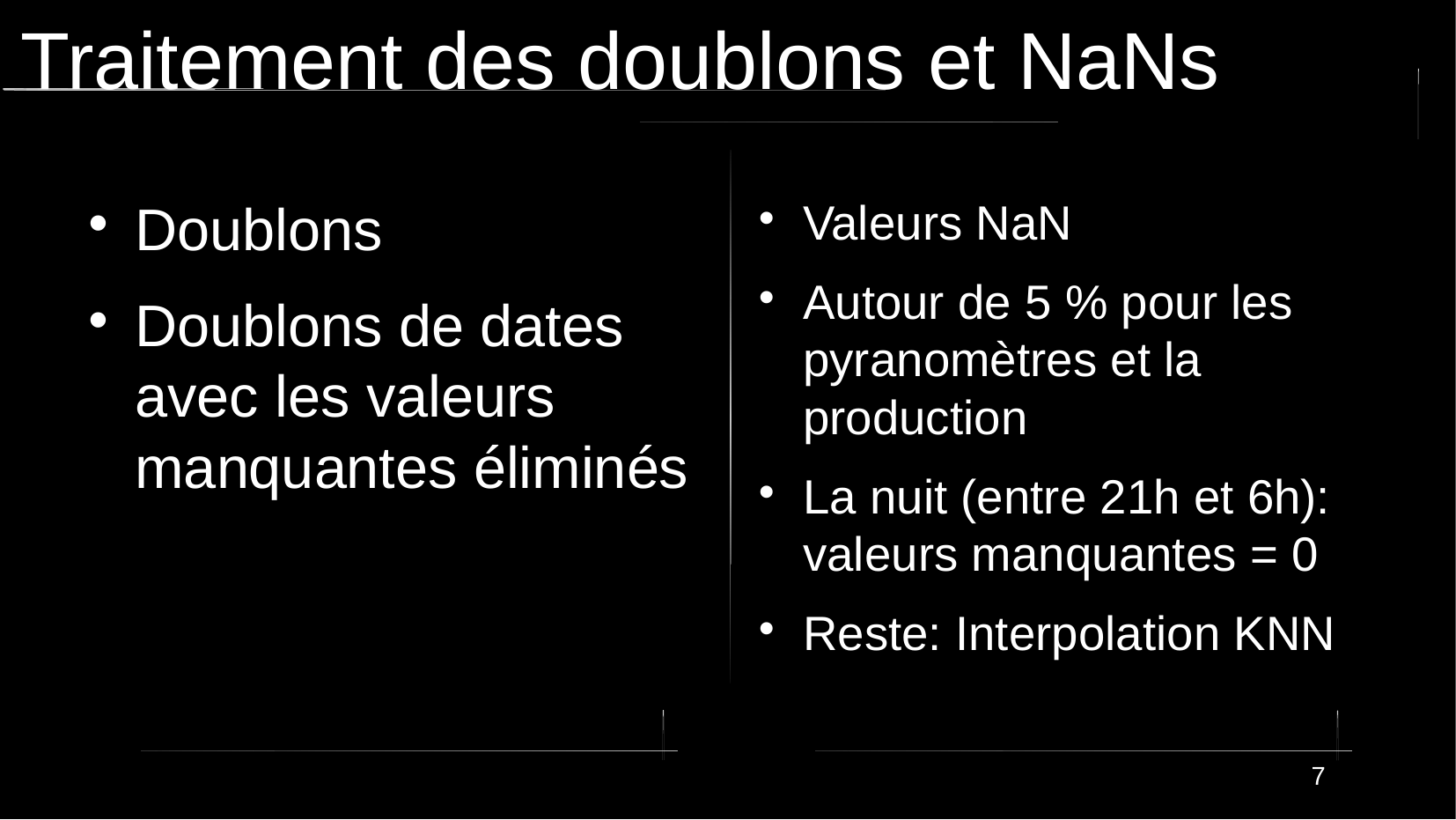

# Traitement des doublons et NaNs
Doublons
Doublons de dates avec les valeurs manquantes éliminés

Valeurs NaN
Autour de 5 % pour les pyranomètres et la production
La nuit (entre 21h et 6h): valeurs manquantes = 0
Reste: Interpolation KNN
7